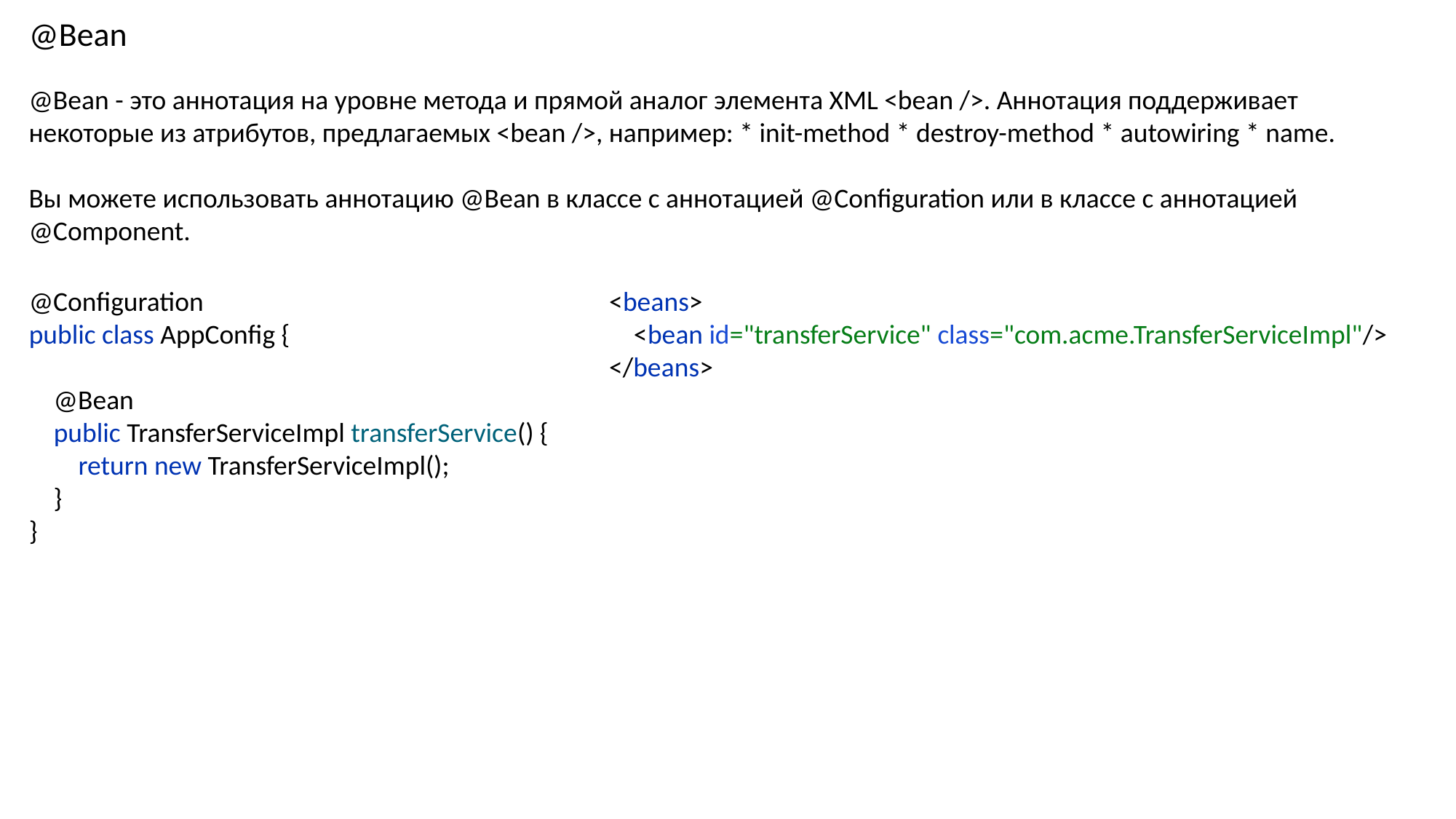

@Bean
@Bean - это аннотация на уровне метода и прямой аналог элемента XML <bean />. Аннотация поддерживает некоторые из атрибутов, предлагаемых <bean />, например: * init-method * destroy-method * autowiring * name.

Вы можете использовать аннотацию @Bean в классе с аннотацией @Configuration или в классе с аннотацией @Component.
@Configuration
public class AppConfig {
    @Bean
    public TransferServiceImpl transferService() {
        return new TransferServiceImpl();
    }
}
<beans>
    <bean id="transferService" class="com.acme.TransferServiceImpl"/>
</beans>